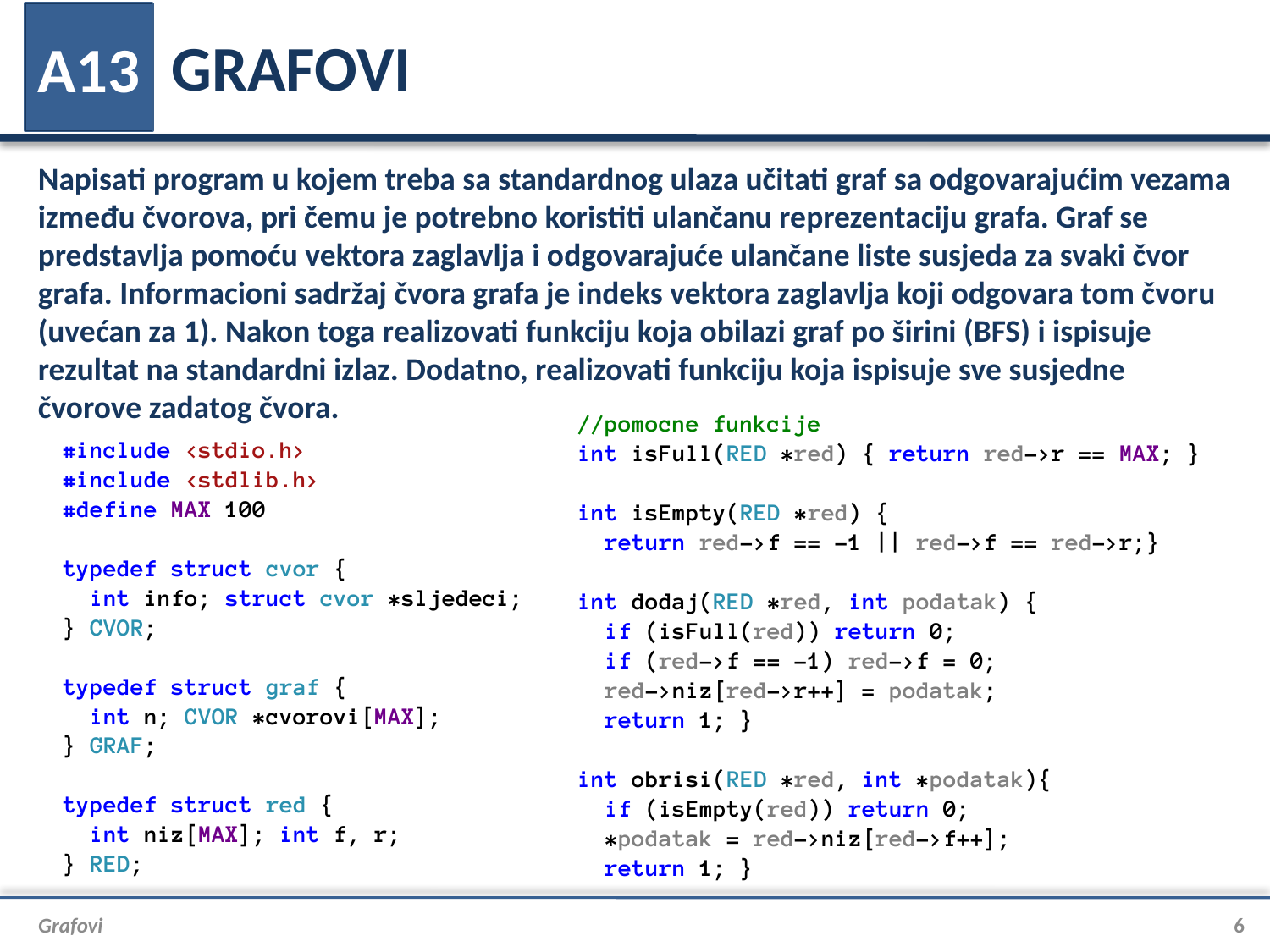

# GRAFOVI
A13
Napisati program u kojem treba sa standardnog ulaza učitati graf sa odgovarajućim vezama između čvorova, pri čemu je potrebno koristiti ulančanu reprezentaciju grafa. Graf se predstavlja pomoću vektora zaglavlja i odgovarajuće ulančane liste susjeda za svaki čvor grafa. Informacioni sadržaj čvora grafa je indeks vektora zaglavlja koji odgovara tom čvoru (uvećan za 1). Nakon toga realizovati funkciju koja obilazi graf po širini (BFS) i ispisuje rezultat na standardni izlaz. Dodatno, realizovati funkciju koja ispisuje sve susjedne čvorove zadatog čvora.
//pomocne funkcije
int isFull(RED *red) { return red->r == MAX; }

int isEmpty(RED *red) {
  return red->f == -1 || red->f == red->r;}

int dodaj(RED *red, int podatak) {
  if (isFull(red)) return 0;
  if (red->f == -1) red->f = 0;
  red->niz[red->r++] = podatak;
  return 1; }

int obrisi(RED *red, int *podatak){
  if (isEmpty(red)) return 0;
  *podatak = red->niz[red->f++];
  return 1; }
#include <stdio.h>
#include <stdlib.h>
#define MAX 100

typedef struct cvor {
  int info; struct cvor *sljedeci;
} CVOR;

typedef struct graf {
  int n; CVOR *cvorovi[MAX];
} GRAF;

typedef struct red {
  int niz[MAX]; int f, r;
} RED;

Grafovi
6